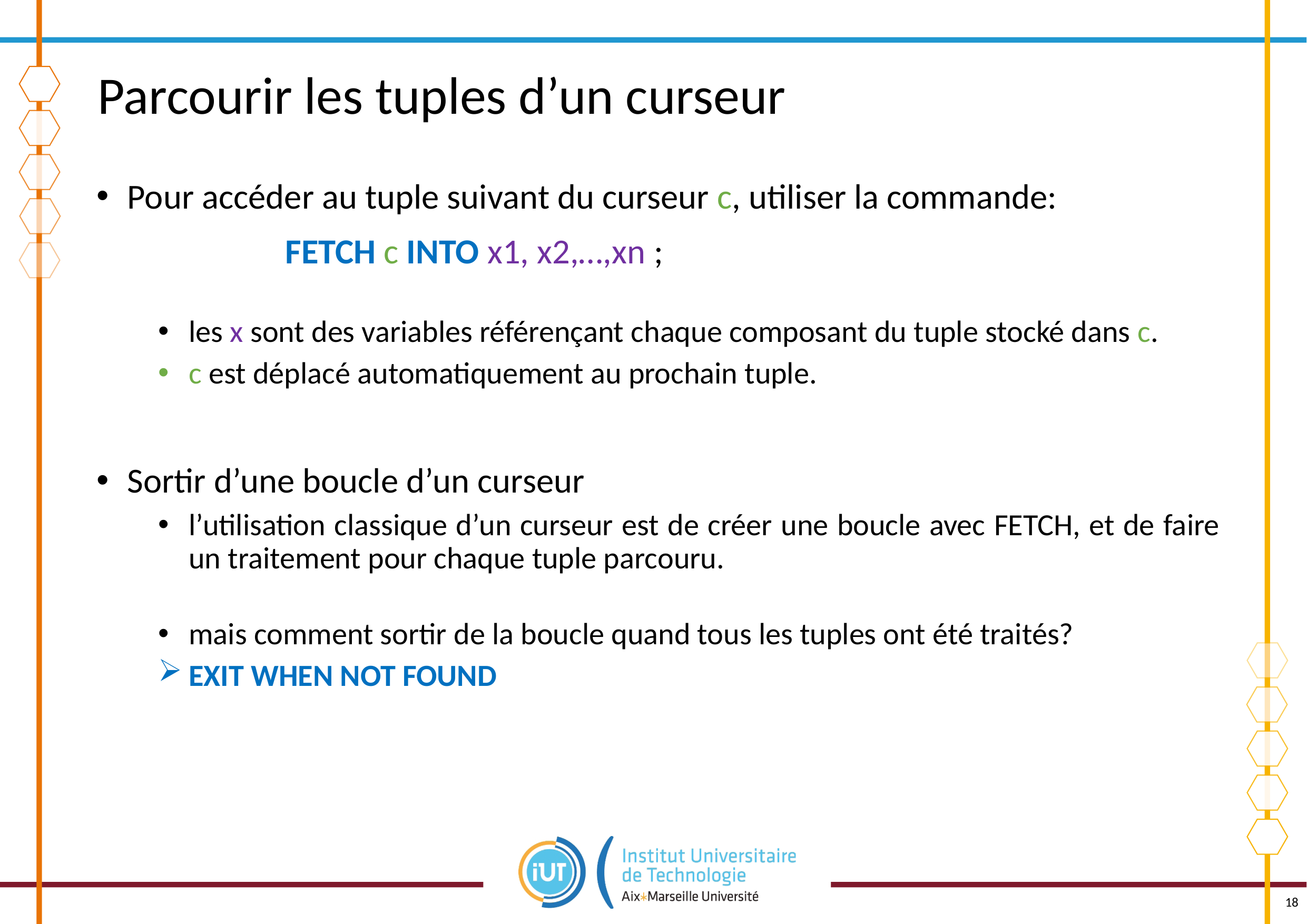

# Parcourir les tuples d’un curseur
Pour accéder au tuple suivant du curseur c, utiliser la commande:
			FETCH c INTO x1, x2,…,xn ;

les x sont des variables référençant chaque composant du tuple stocké dans c.
c est déplacé automatiquement au prochain tuple.

Sortir d’une boucle d’un curseur
l’utilisation classique d’un curseur est de créer une boucle avec FETCH, et de faire un traitement pour chaque tuple parcouru.

mais comment sortir de la boucle quand tous les tuples ont été traités?
EXIT WHEN NOT FOUND
18